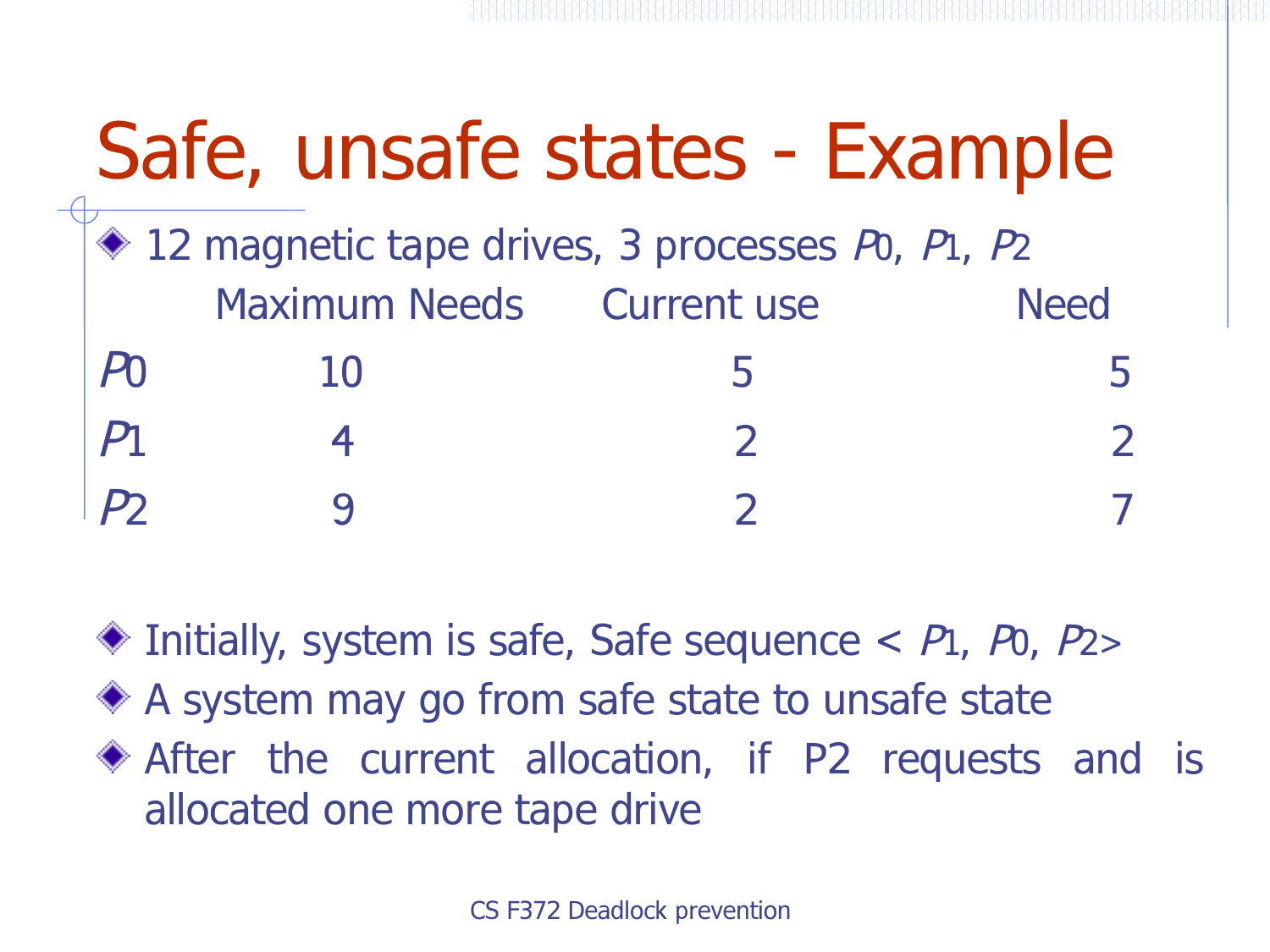

# Safe, unsafe states - Example
12 magnetic tape drives, 3 processes P0, P1, P2
         Maximum Needs      Current use               Need
P0             10                            5                           5
P1              4                             2                           2
P2              9                             2                           7

Initially, system is safe, Safe sequence < P1, P0, P2>
A system may go from safe state to unsafe state
After the current allocation, if P2 requests and is allocated one more tape drive

CS F372 Deadlock prevention